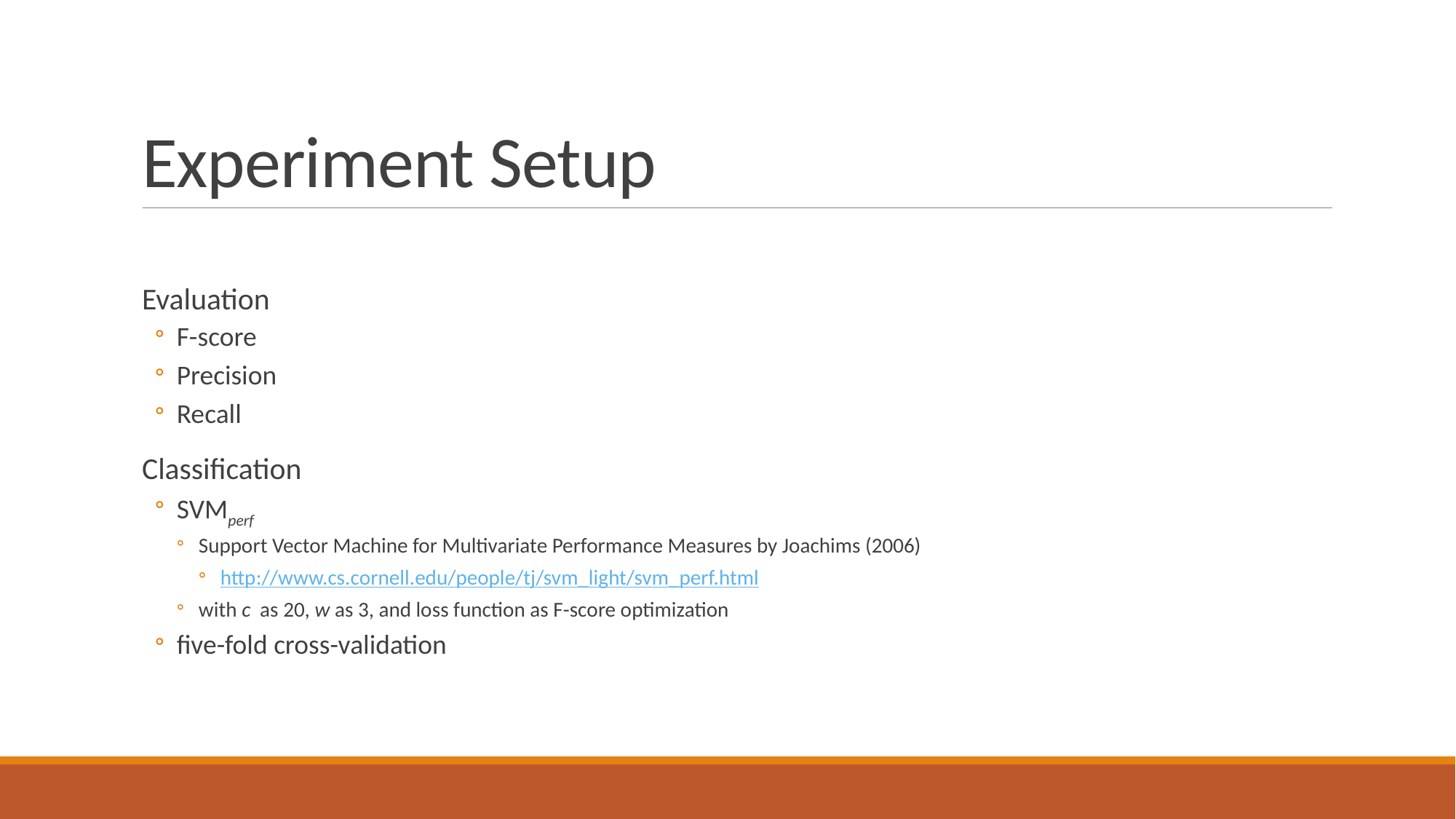

# Experiment Setup

Evaluation
F-score
Precision
Recall
Classification
SVMperf
Support Vector Machine for Multivariate Performance Measures by Joachims (2006)
http://www.cs.cornell.edu/people/tj/svm_light/svm_perf.html
with c  as 20, w as 3, and loss function as F-score optimization
five-fold cross-validation